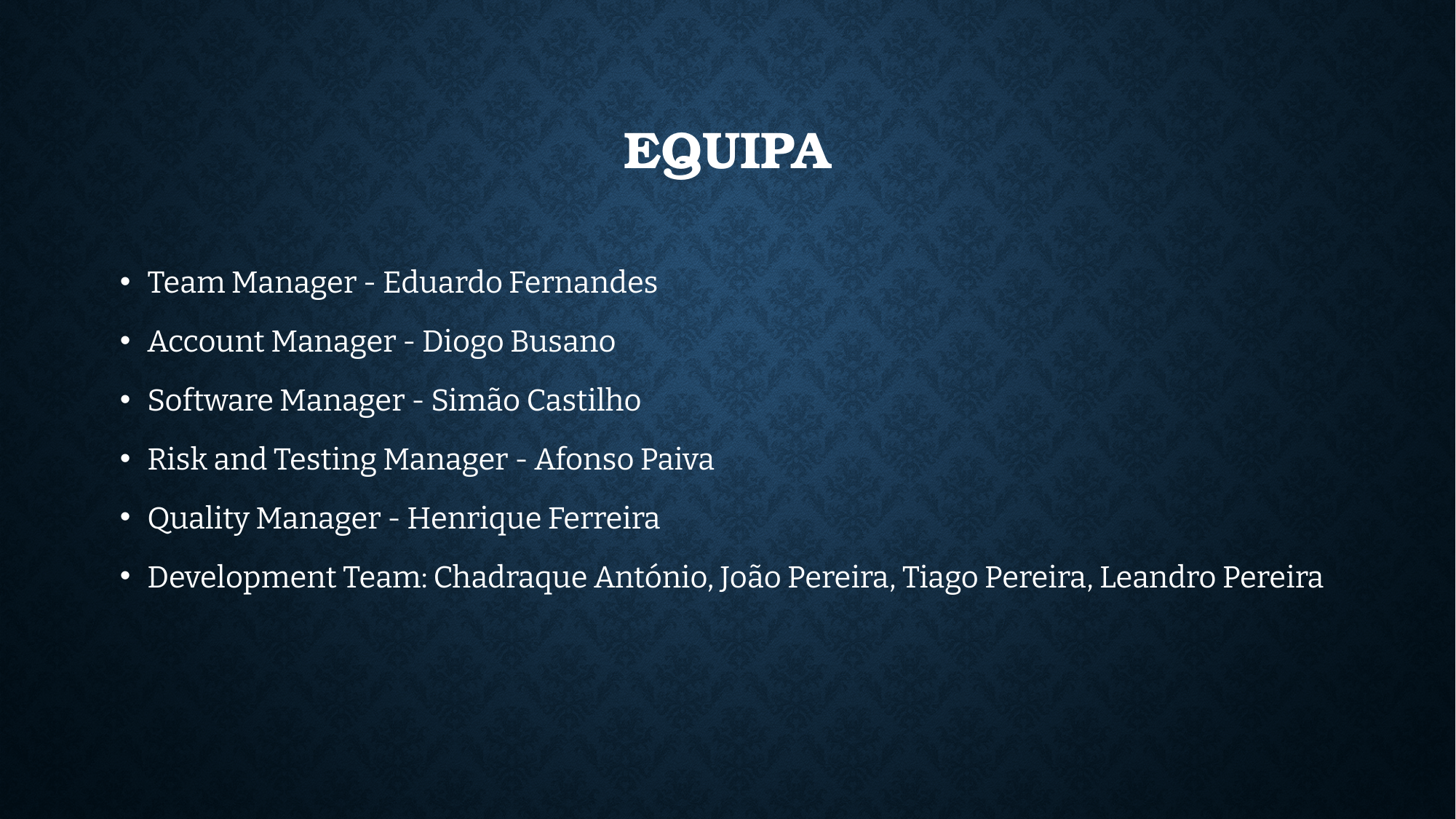

# Equipa
Team Manager - Eduardo Fernandes
Account Manager - Diogo Busano
Software Manager - Simão Castilho
Risk and Testing Manager - Afonso Paiva
Quality Manager - Henrique Ferreira
Development Team: Chadraque António, João Pereira, Tiago Pereira, Leandro Pereira